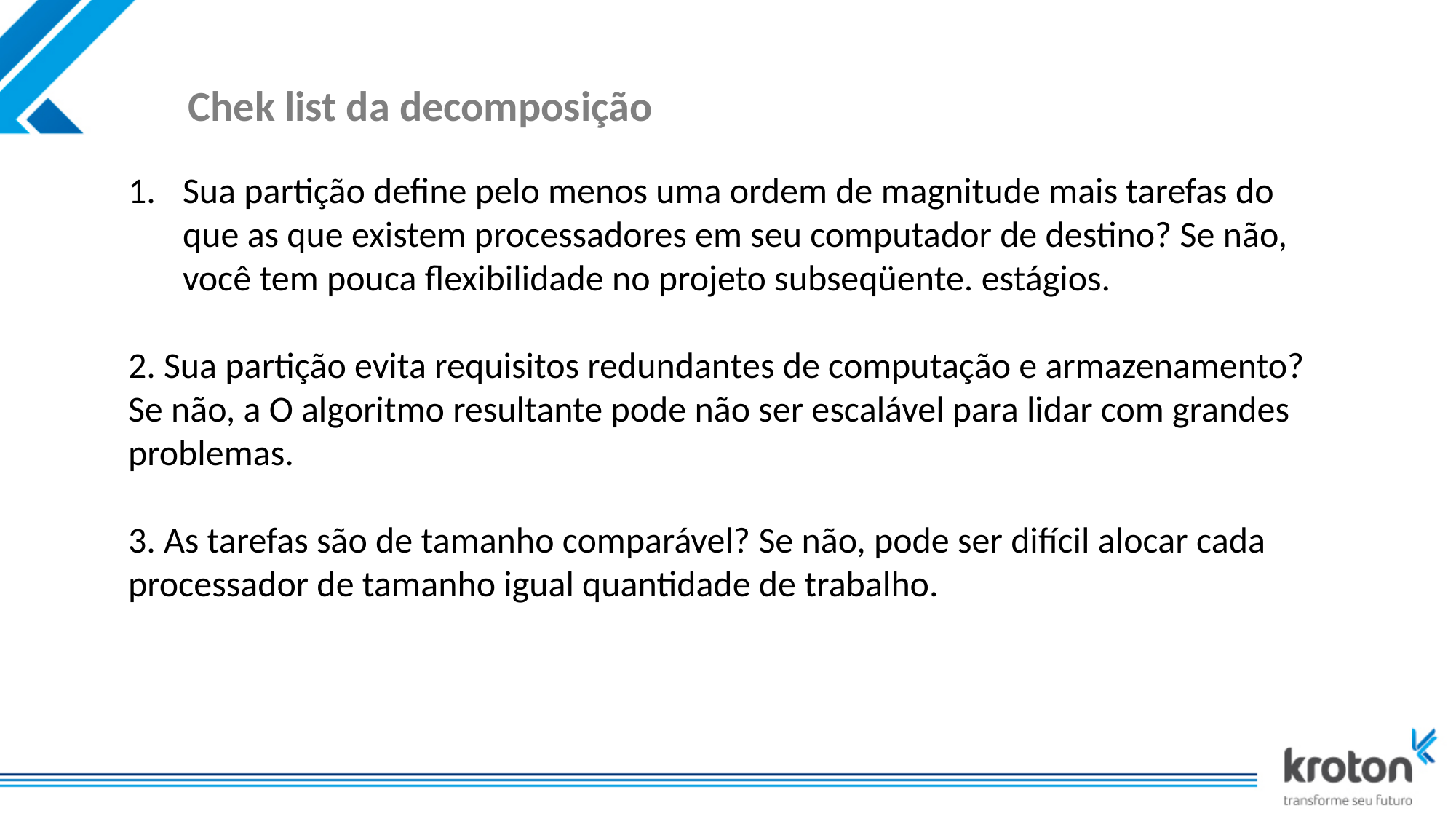

# Chek list da decomposição
Sua partição define pelo menos uma ordem de magnitude mais tarefas do que as que existem processadores em seu computador de destino? Se não, você tem pouca flexibilidade no projeto subseqüente. estágios.

2. Sua partição evita requisitos redundantes de computação e armazenamento? Se não, a O algoritmo resultante pode não ser escalável para lidar com grandes problemas.

3. As tarefas são de tamanho comparável? Se não, pode ser difícil alocar cada processador de tamanho igual quantidade de trabalho.